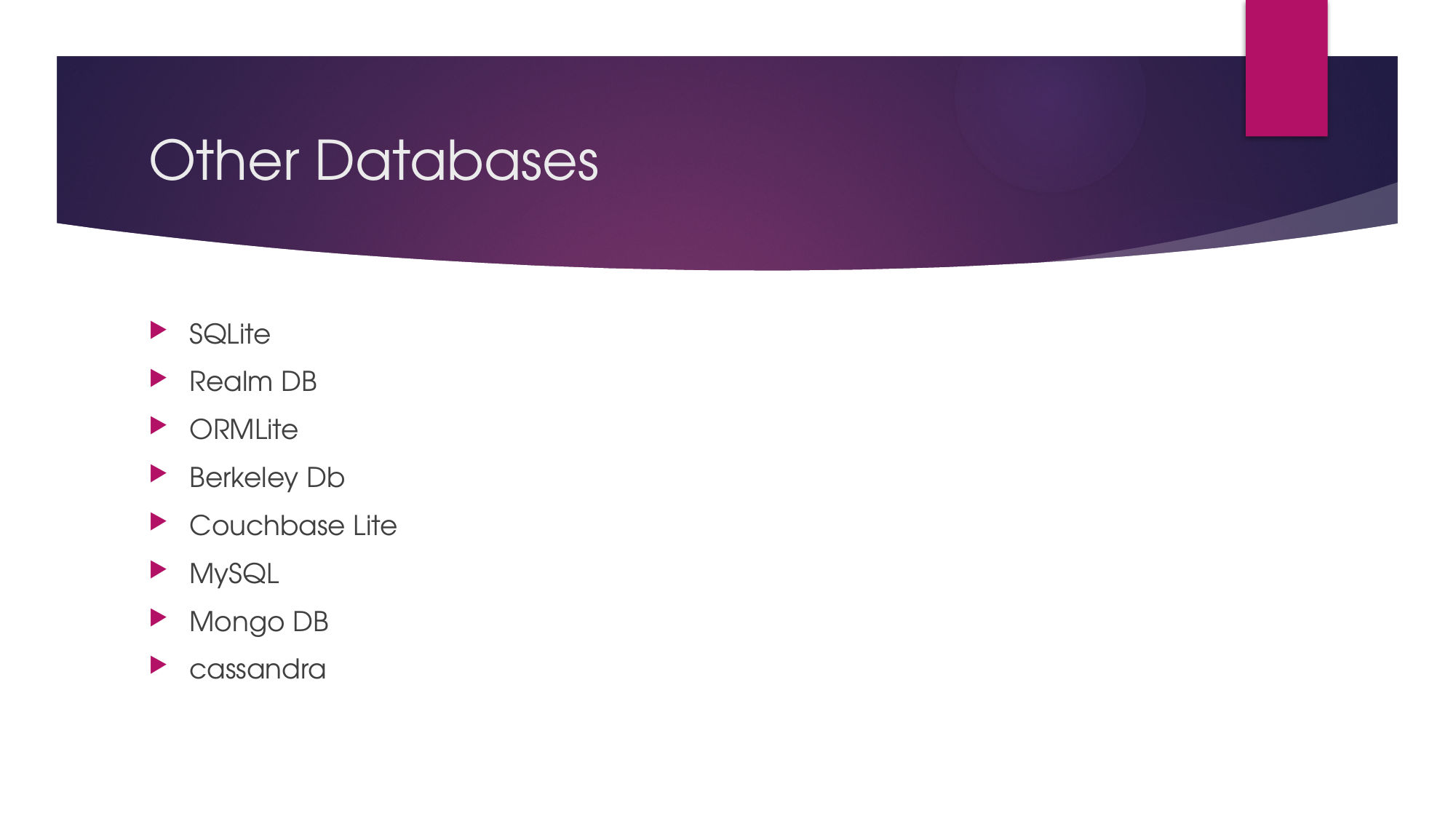

# Other Databases
SQLite
Realm DB
ORMLite
Berkeley Db
Couchbase Lite
MySQL
Mongo DB
cassandra